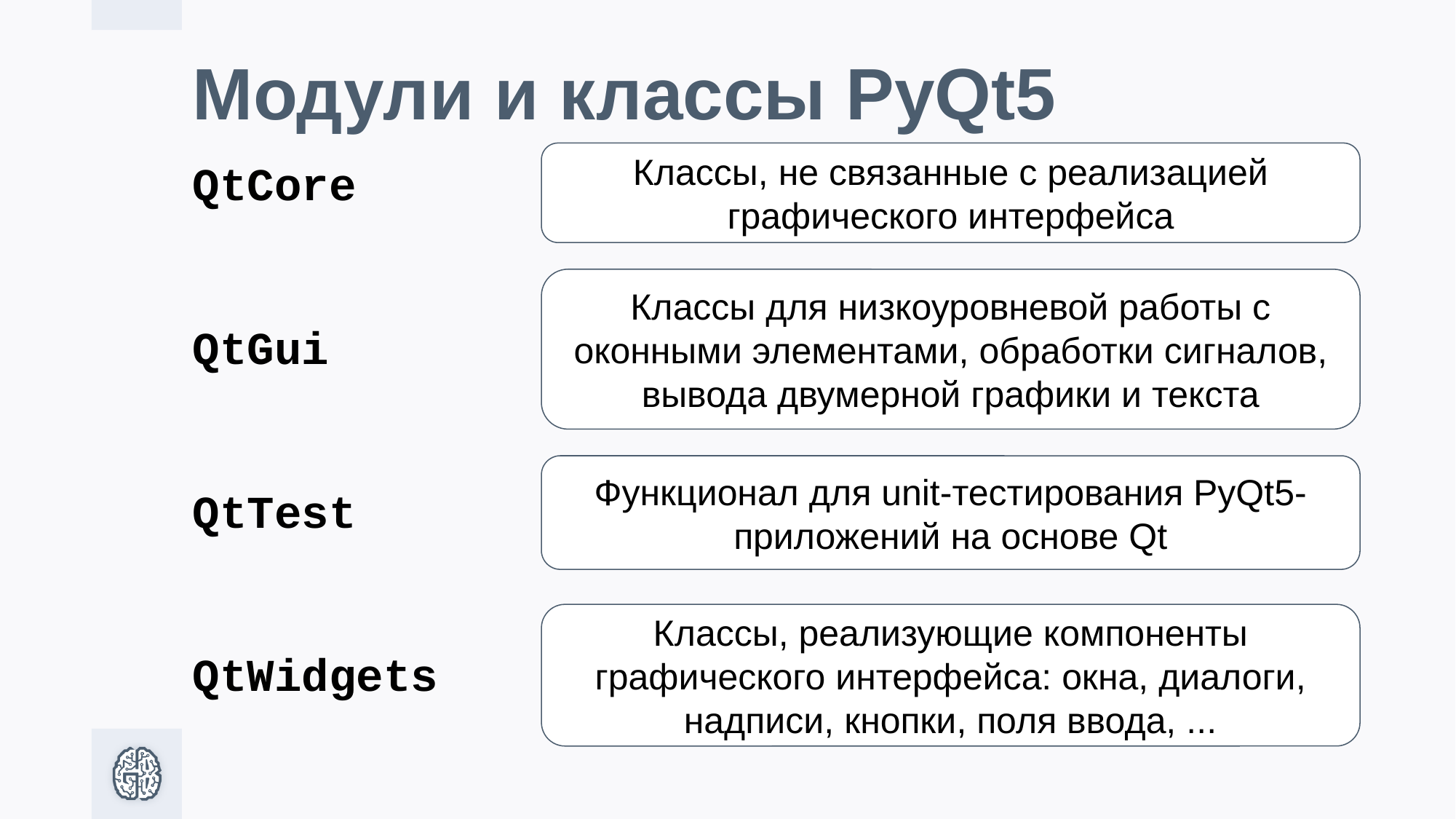

# Модули и классы PyQt5
Классы, не связанные с реализацией графического интерфейса
QtCore

QtGui

QtTest

QtWidgets
Классы для низкоуровневой работы с оконными элементами, обработки сигналов, вывода двумерной графики и текста
Функционал для unit-тестирования PyQt5-приложений на основе Qt
Классы, реализующие компоненты графического интерфейса: окна, диалоги, надписи, кнопки, поля ввода, ...